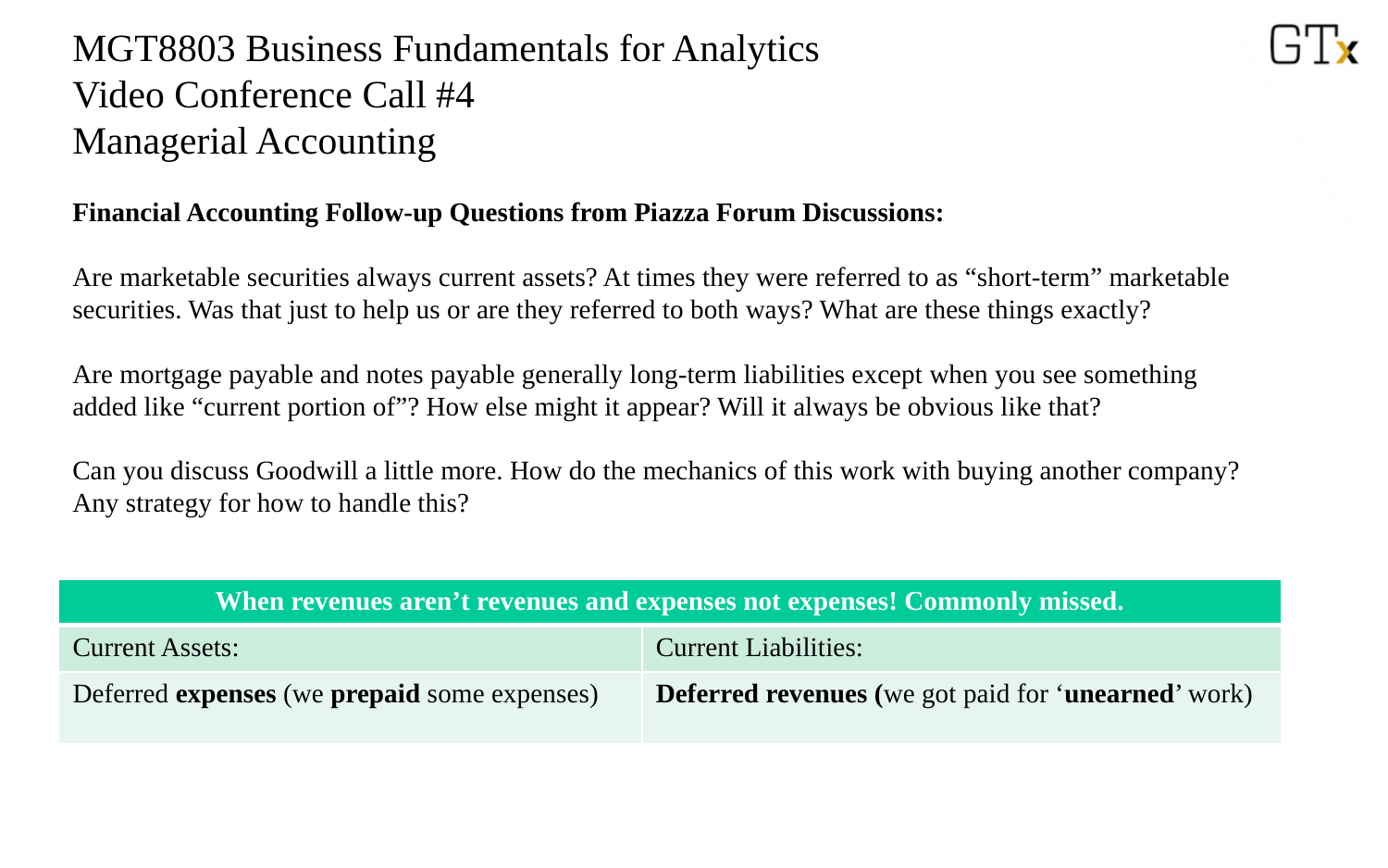

MGT8803 Business Fundamentals for Analytics
Video Conference Call #4
Managerial Accounting
Financial Accounting Follow-up Questions from Piazza Forum Discussions:

Are marketable securities always current assets? At times they were referred to as “short-term” marketable securities. Was that just to help us or are they referred to both ways? What are these things exactly?

Are mortgage payable and notes payable generally long-term liabilities except when you see something added like “current portion of”? How else might it appear? Will it always be obvious like that?

Can you discuss Goodwill a little more. How do the mechanics of this work with buying another company? Any strategy for how to handle this?

| When revenues aren’t revenues and expenses not expenses! Commonly missed. |  |
| --- | --- |
| Current Assets: | Current Liabilities: |
| Deferred expenses (we prepaid some expenses) | Deferred revenues (we got paid for ‘unearned’ work) |